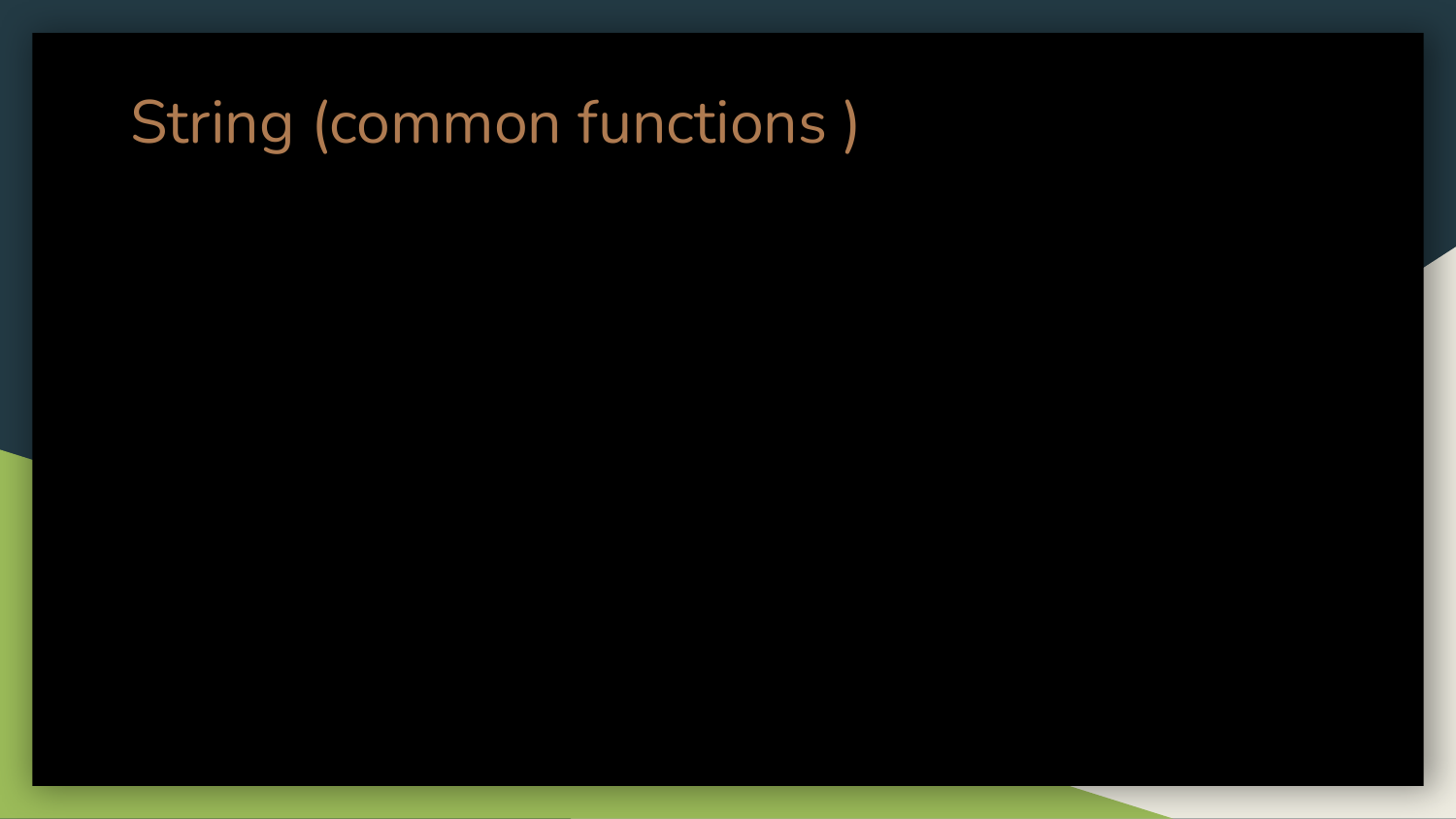

String (common functions )
a = "Hello, World!"
print(len(a))

(2)   a = "Hello, World!"
print(a.lower())

(3)  a = "Hello, World!"
print(a.upper())